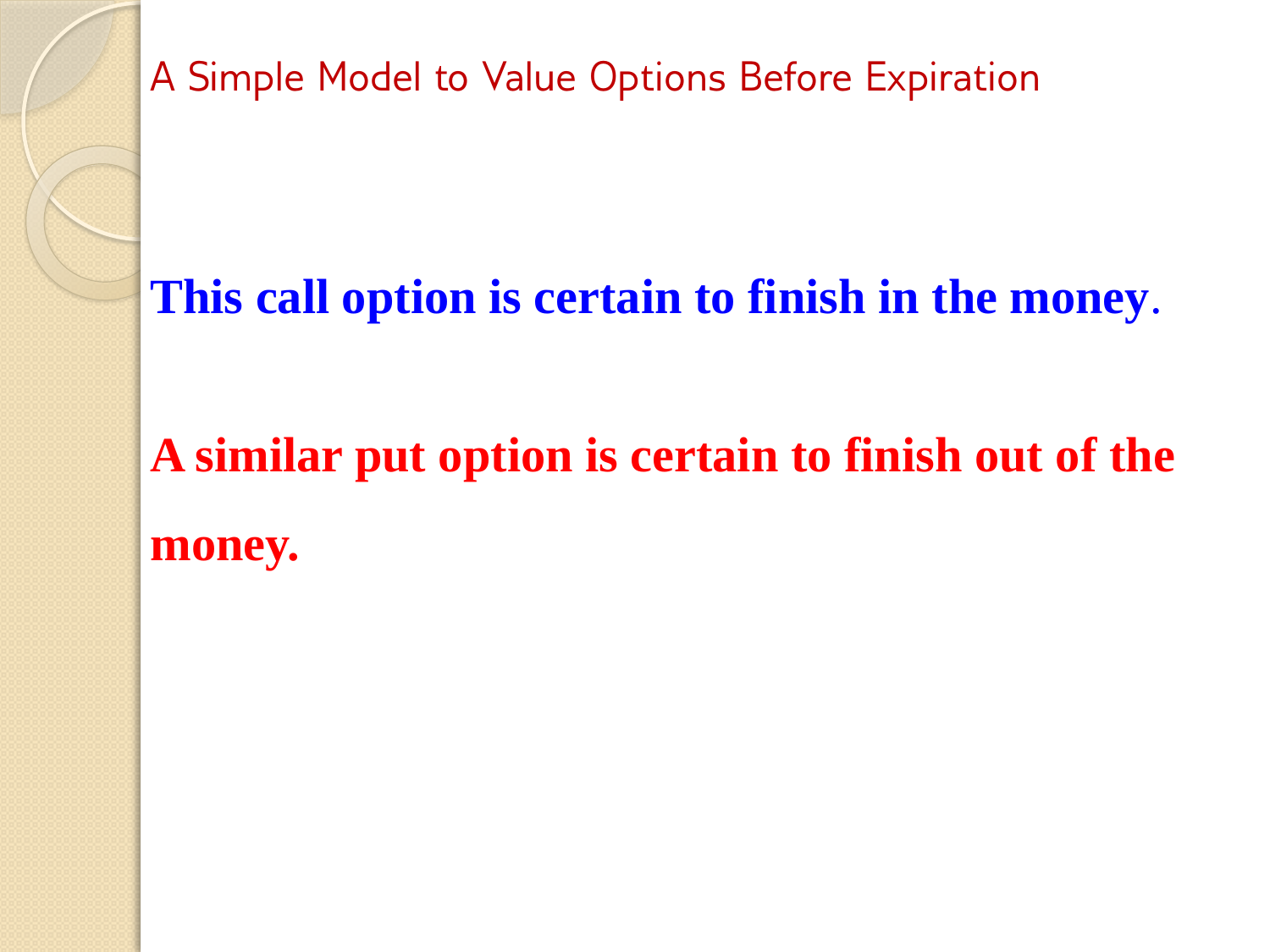

# A Simple Model to Value Options Before Expiration
This call option is certain to finish in the money.
A similar put option is certain to finish out of the money.